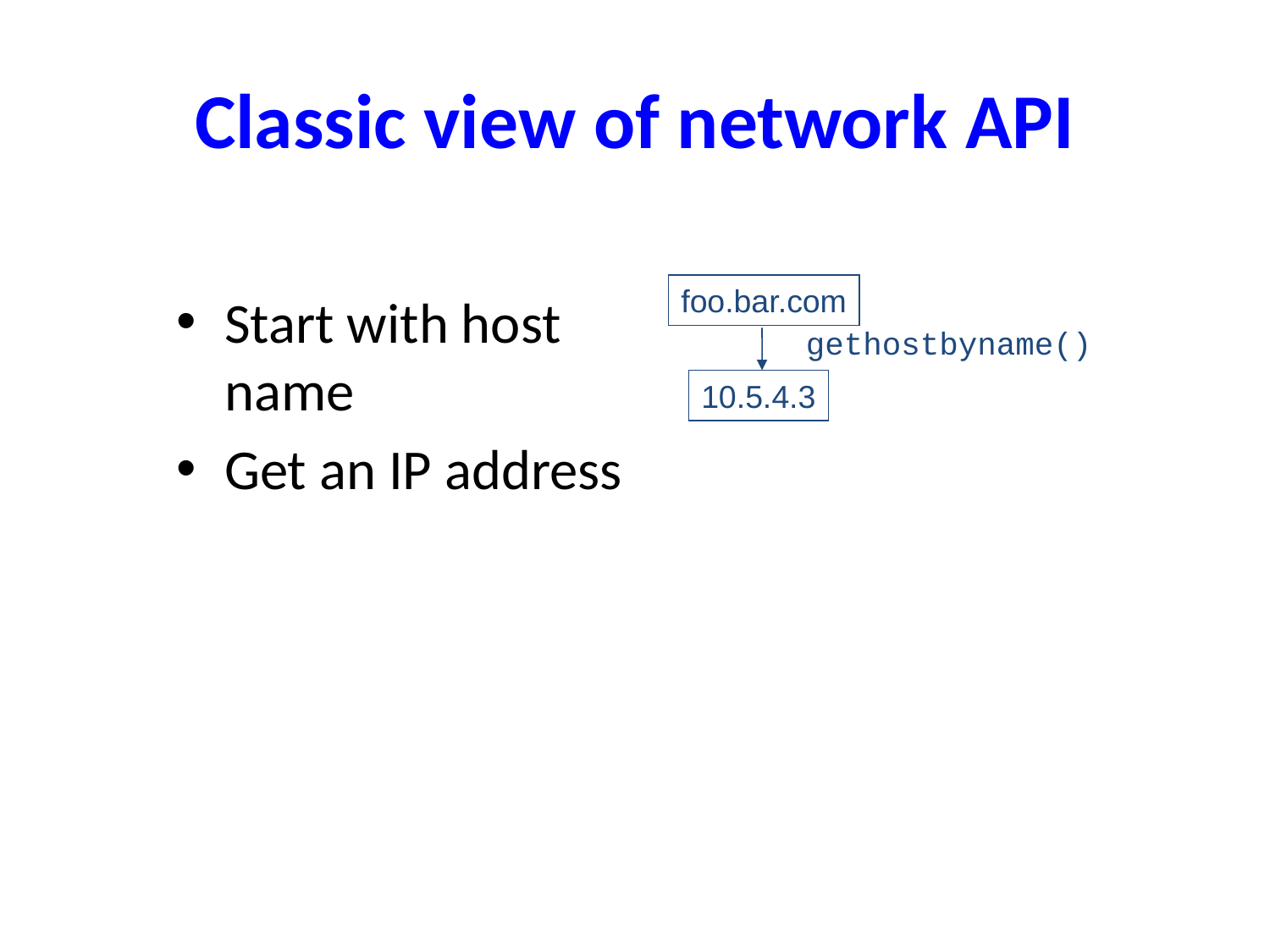

# Classic view of network API
foo.bar.com
Start with host name
Get an IP address
gethostbyname()

10.5.4.3